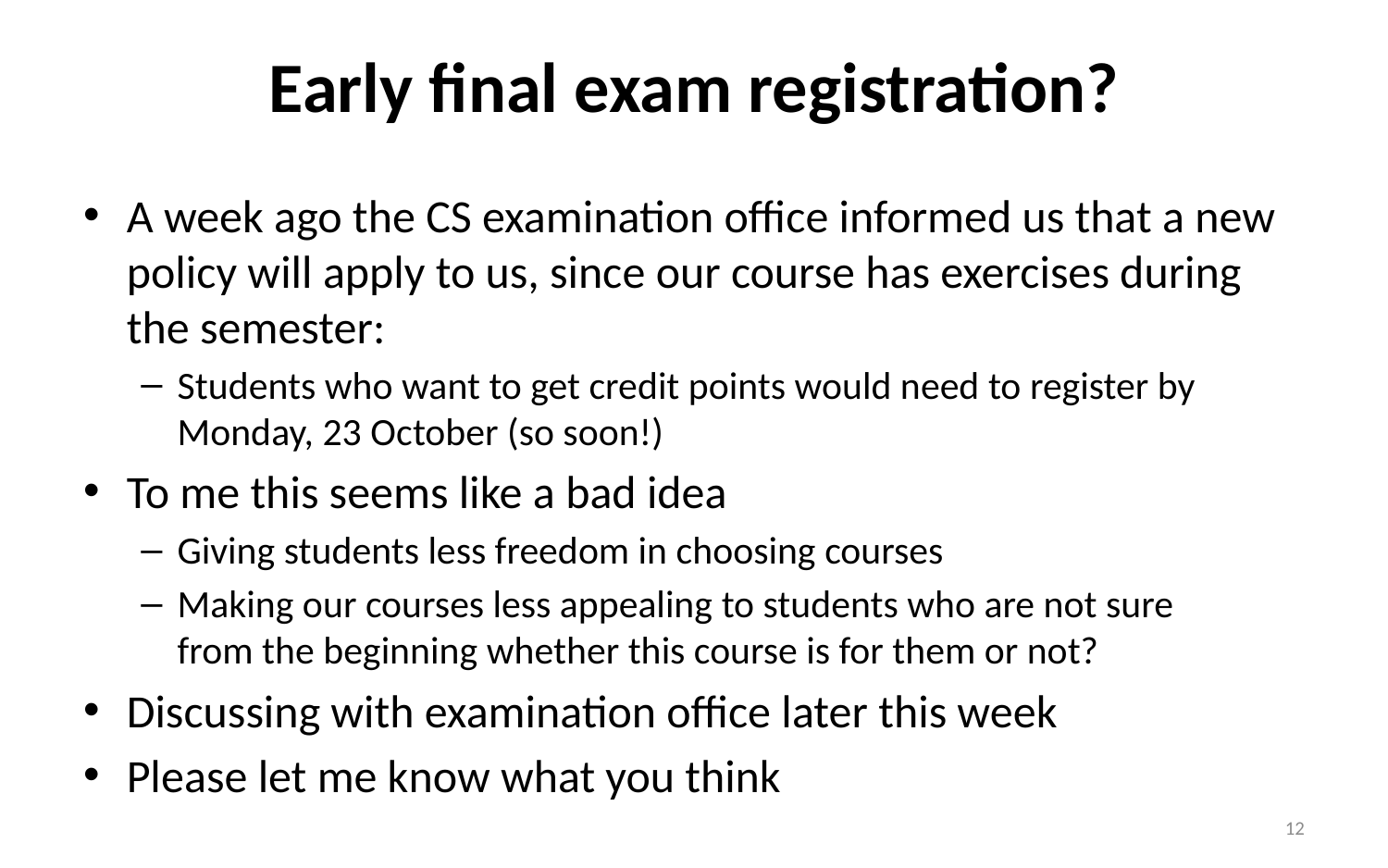

# Early final exam registration?
A week ago the CS examination office informed us that a new policy will apply to us, since our course has exercises during the semester:
Students who want to get credit points would need to register by Monday, 23 October (so soon!)
To me this seems like a bad idea
Giving students less freedom in choosing courses
Making our courses less appealing to students who are not sure
from the beginning whether this course is for them or not?
Discussing with examination office later this week
Please let me know what you think
12